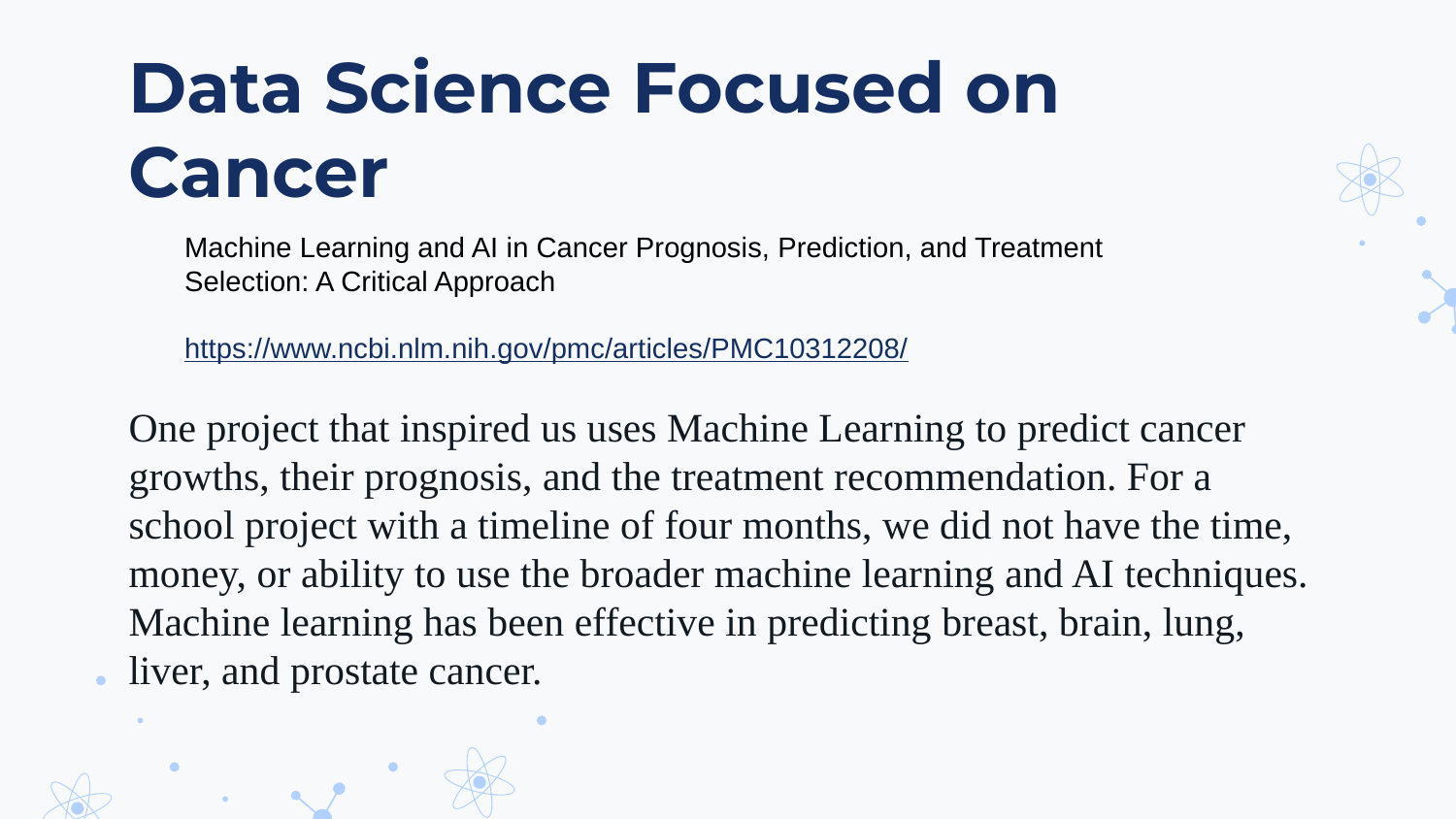

# Data Science Focused on Cancer
Machine Learning and AI in Cancer Prognosis, Prediction, and Treatment Selection: A Critical Approach

https://www.ncbi.nlm.nih.gov/pmc/articles/PMC10312208/

One project that inspired us uses Machine Learning to predict cancer growths, their prognosis, and the treatment recommendation. For a school project with a timeline of four months, we did not have the time, money, or ability to use the broader machine learning and AI techniques. Machine learning has been effective in predicting breast, brain, lung, liver, and prostate cancer.